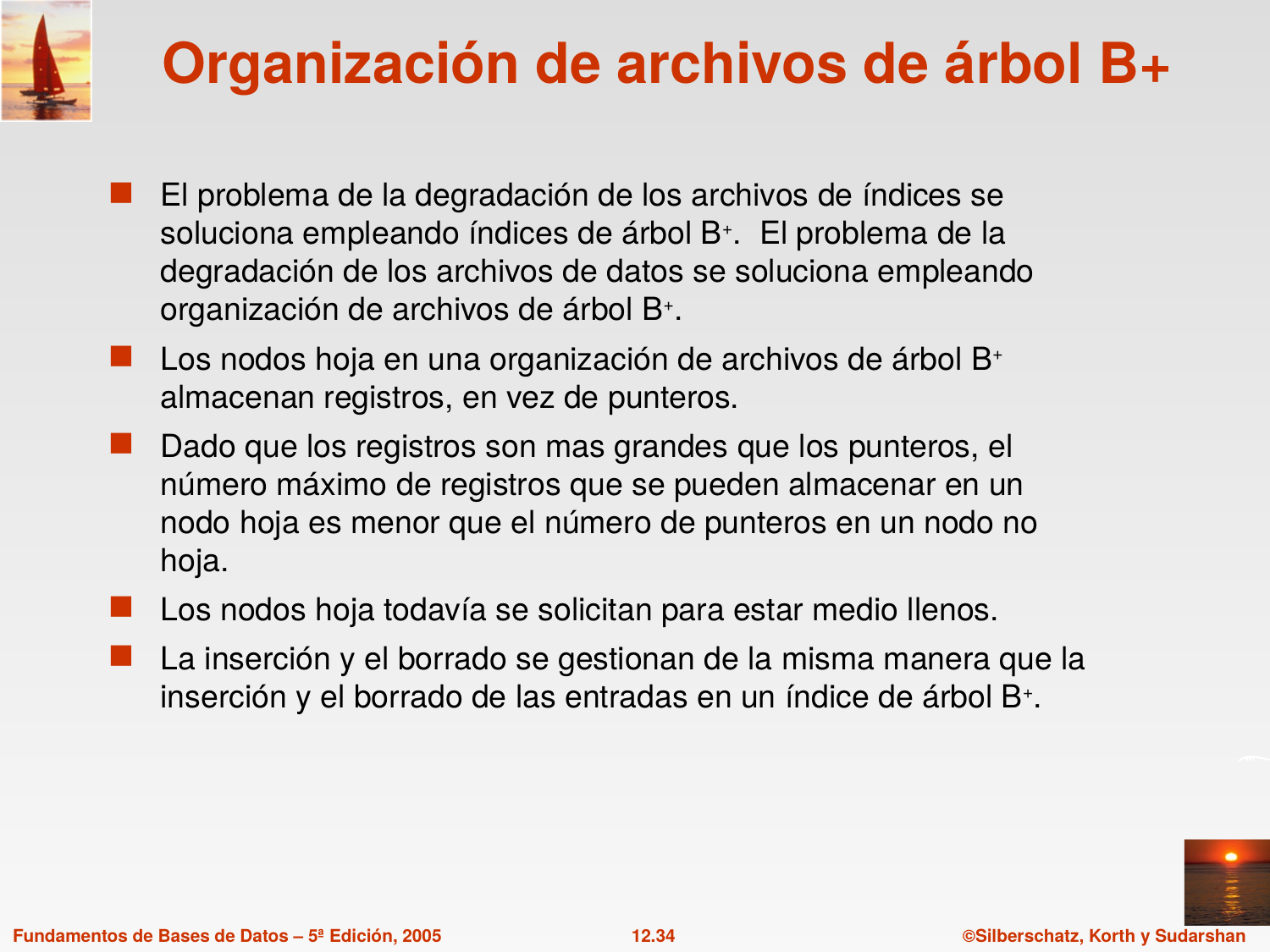

# Organización de archivos de árbol B+
El problema de la degradación de los archivos de índices se soluciona empleando índices de árbol B+.  El problema de la degradación de los archivos de datos se soluciona empleando organización de archivos de árbol B+.
Los nodos hoja en una organización de archivos de árbol B+ almacenan registros, en vez de punteros.
Dado que los registros son mas grandes que los punteros, el número máximo de registros que se pueden almacenar en un nodo hoja es menor que el número de punteros en un nodo no hoja.
Los nodos hoja todavía se solicitan para estar medio llenos.
La inserción y el borrado se gestionan de la misma manera que la inserción y el borrado de las entradas en un índice de árbol B+.